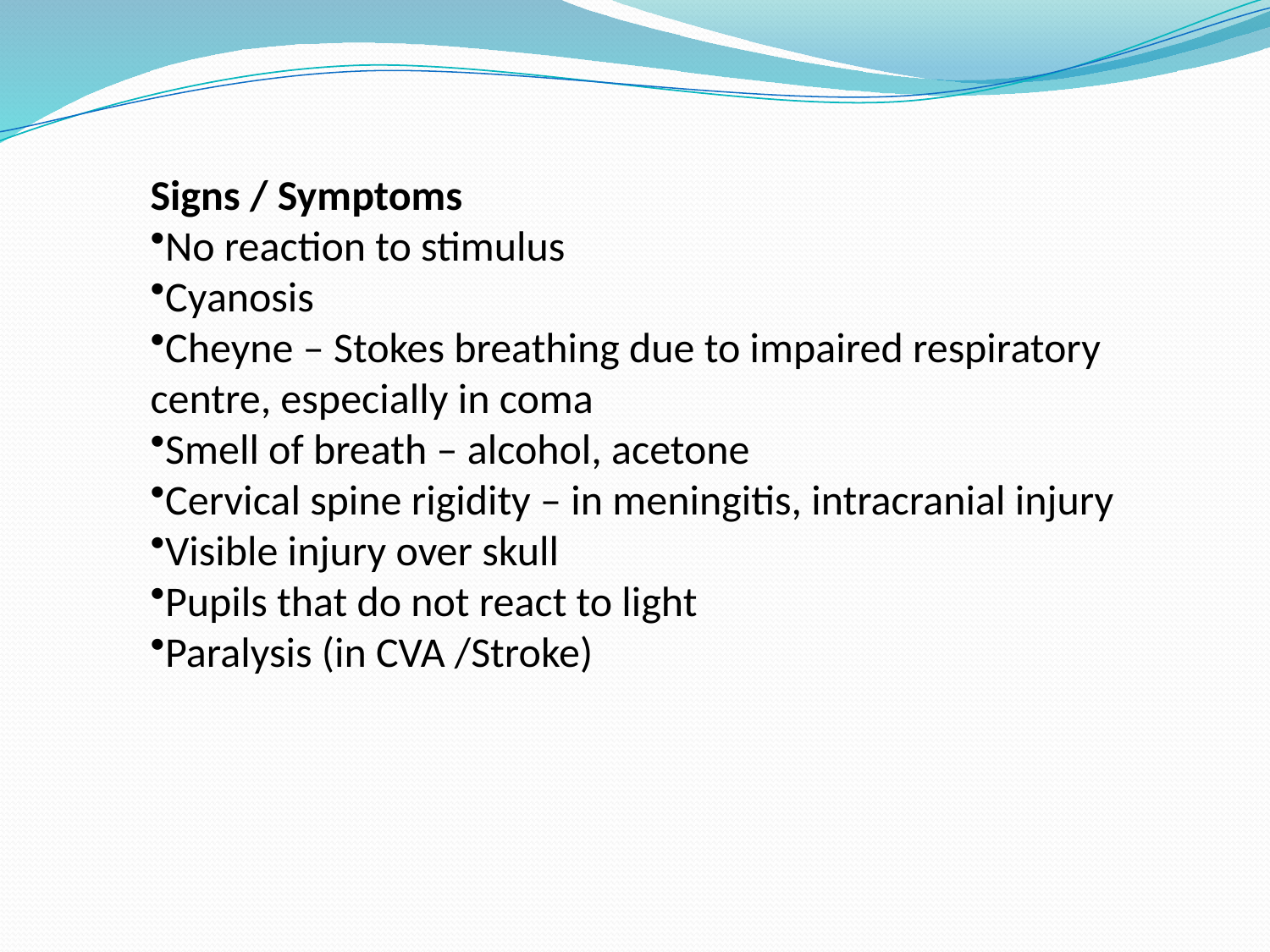

Signs / Symptoms
No reaction to stimulus
Cyanosis
Cheyne – Stokes breathing due to impaired respiratory centre, especially in coma
Smell of breath – alcohol, acetone
Cervical spine rigidity – in meningitis, intracranial injury
Visible injury over skull
Pupils that do not react to light
Paralysis (in CVA /Stroke)